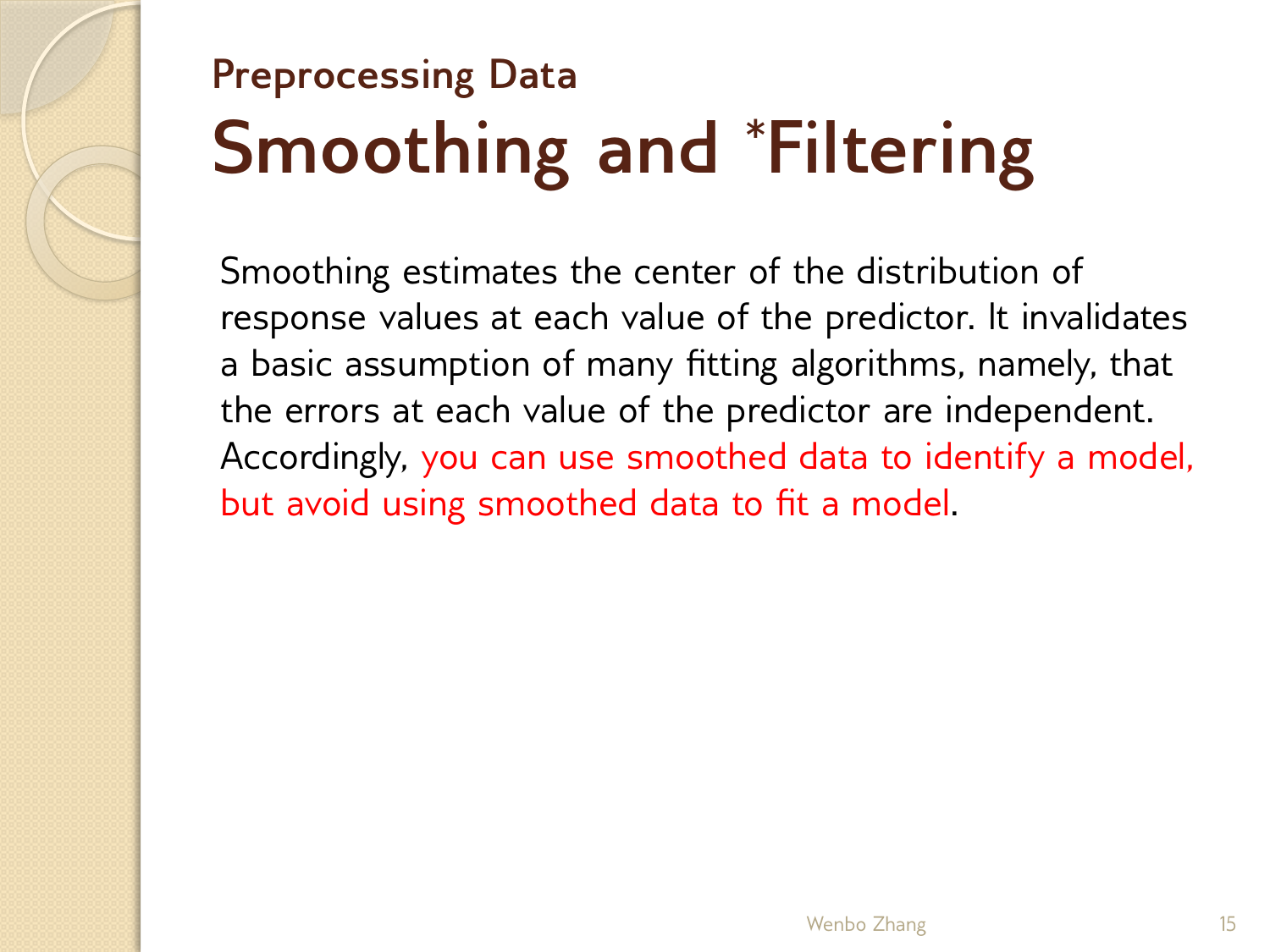

# Preprocessing Data Smoothing and *Filtering
Smoothing estimates the center of the distribution of response values at each value of the predictor. It invalidates a basic assumption of many fitting algorithms, namely, that the errors at each value of the predictor are independent. Accordingly, you can use smoothed data to identify a model, but avoid using smoothed data to fit a model.
Wenbo Zhang
15